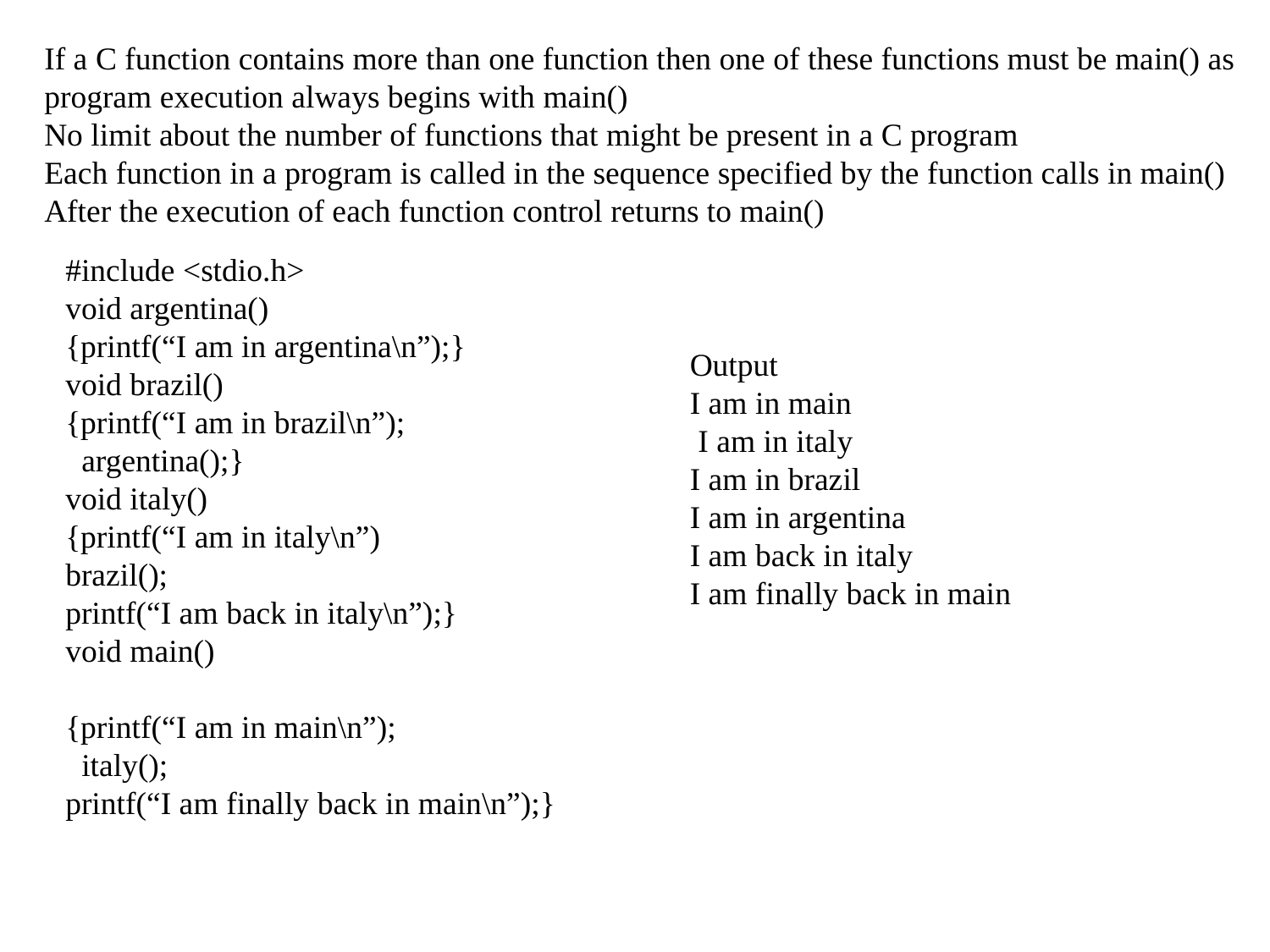

If a C function contains more than one function then one of these functions must be main() as program execution always begins with main()
No limit about the number of functions that might be present in a C program
Each function in a program is called in the sequence specified by the function calls in main()
After the execution of each function control returns to main()
#include <stdio.h>
void argentina()
{printf(“I am in argentina\n”);}
void brazil()
{printf(“I am in brazil\n”);
  argentina();}
void italy()
{printf(“I am in italy\n”)
brazil();
printf(“I am back in italy\n”);}
void main()
{printf(“I am in main\n”);
  italy();
printf(“I am finally back in main\n”);}
Output
I am in main
 I am in italy
I am in brazil
I am in argentina
I am back in italy
I am finally back in main